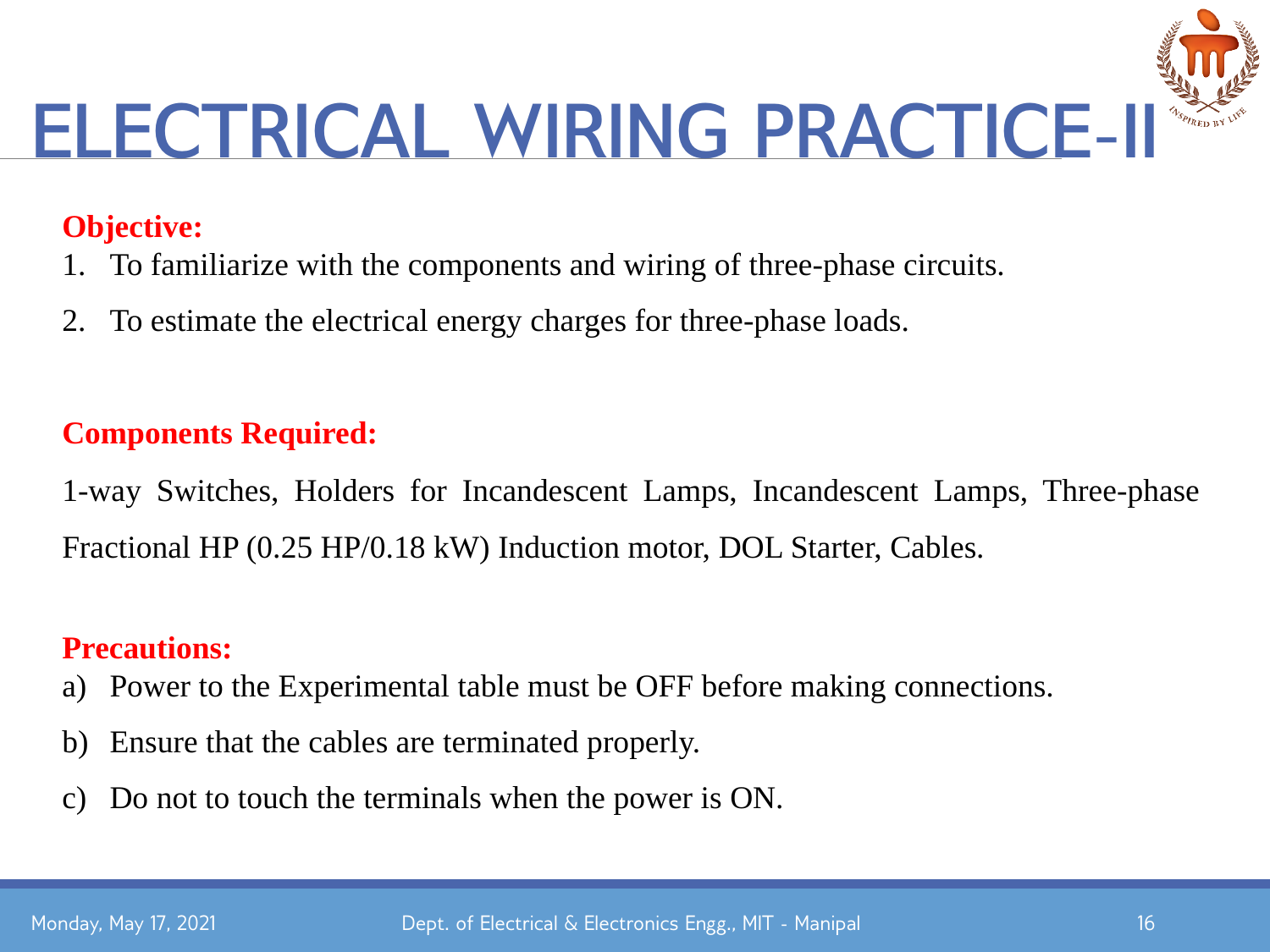

# ELECTRICAL WIRING PRACTICE-II
Objective:
To familiarize with the components and wiring of three-phase circuits.
To estimate the electrical energy charges for three-phase loads.

Components Required:
1-way Switches, Holders for Incandescent Lamps, Incandescent Lamps, Three-phase Fractional HP (0.25 HP/0.18 kW) Induction motor, DOL Starter, Cables.

Precautions:
Power to the Experimental table must be OFF before making connections.
Ensure that the cables are terminated properly.
Do not to touch the terminals when the power is ON.
Monday, May 17, 2021
Dept. of Electrical & Electronics Engg., MIT - Manipal
16